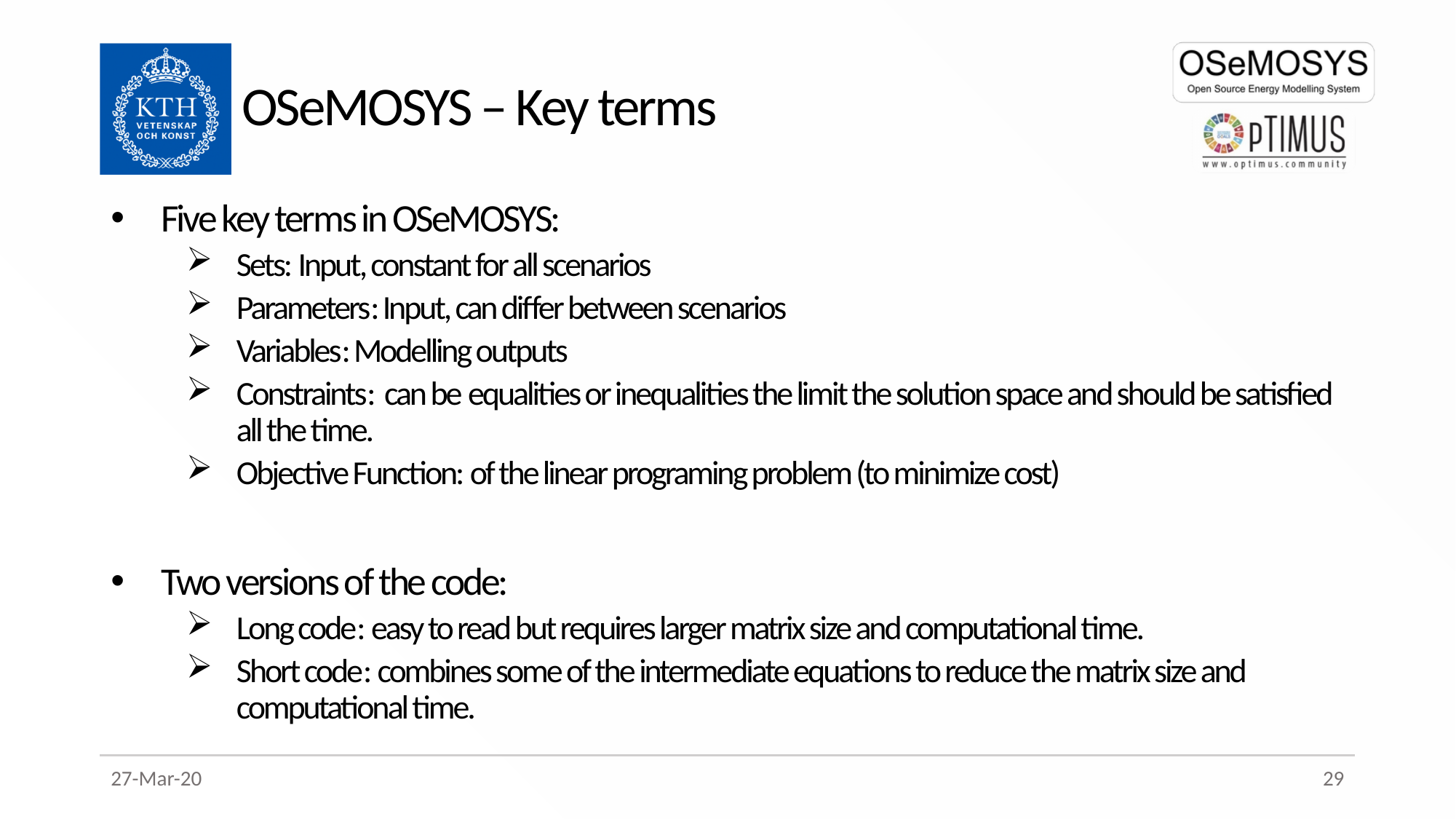

# OSeMOSYS – Key terms
Five key terms in OSeMOSYS:
Sets: Input, constant for all scenarios
Parameters: Input, can differ between scenarios
Variables: Modelling outputs
Constraints:  can be equalities or inequalities the limit the solution space and should be satisfied all the time.
Objective Function: of the linear programing problem (to minimize cost)

Two versions of the code:
Long code: easy to read but requires larger matrix size and computational time.
Short code: combines some of the intermediate equations to reduce the matrix size and computational time.
27-Mar-20

29